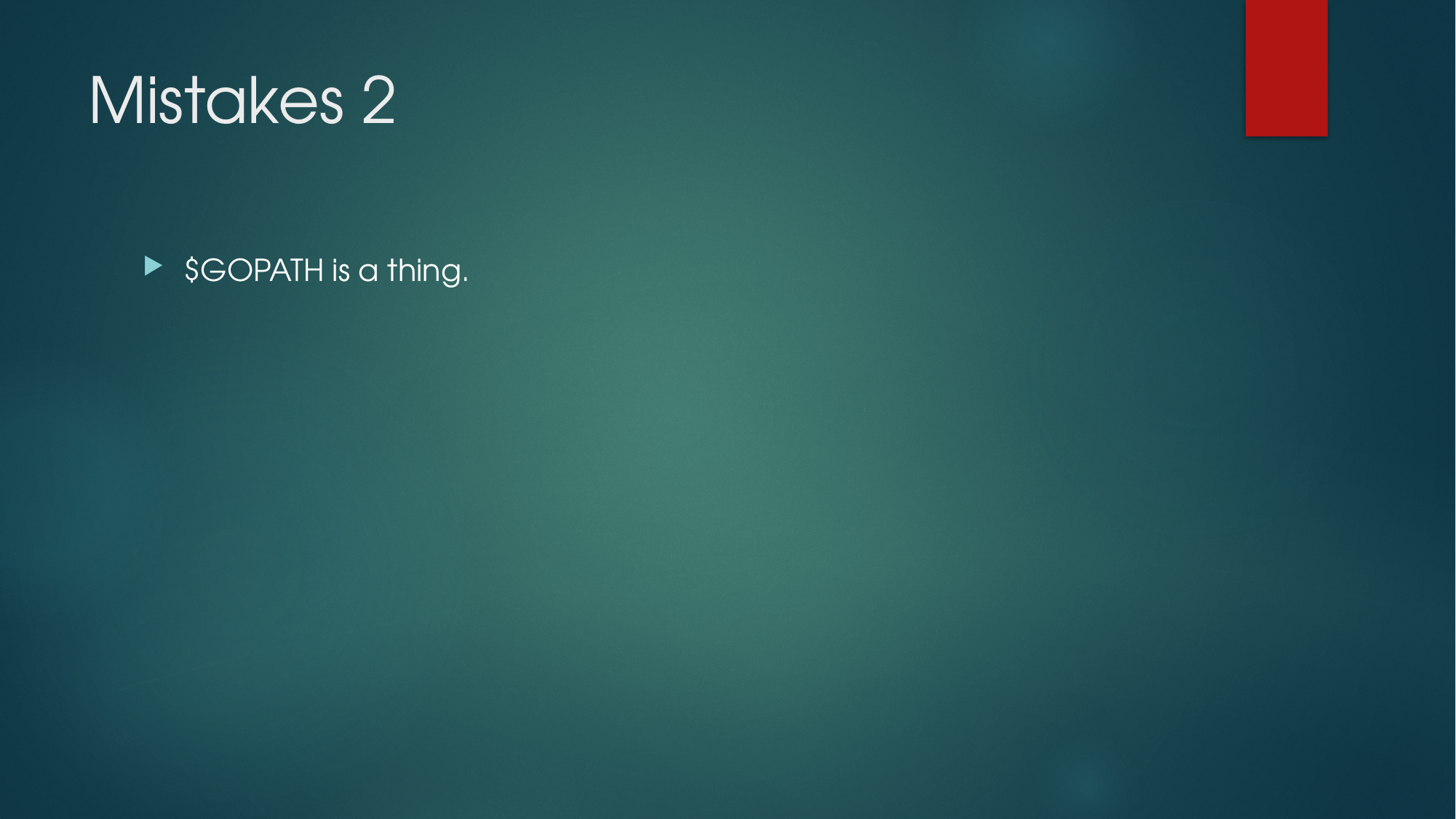

# Mistakes 2
$GOPATH is a thing.